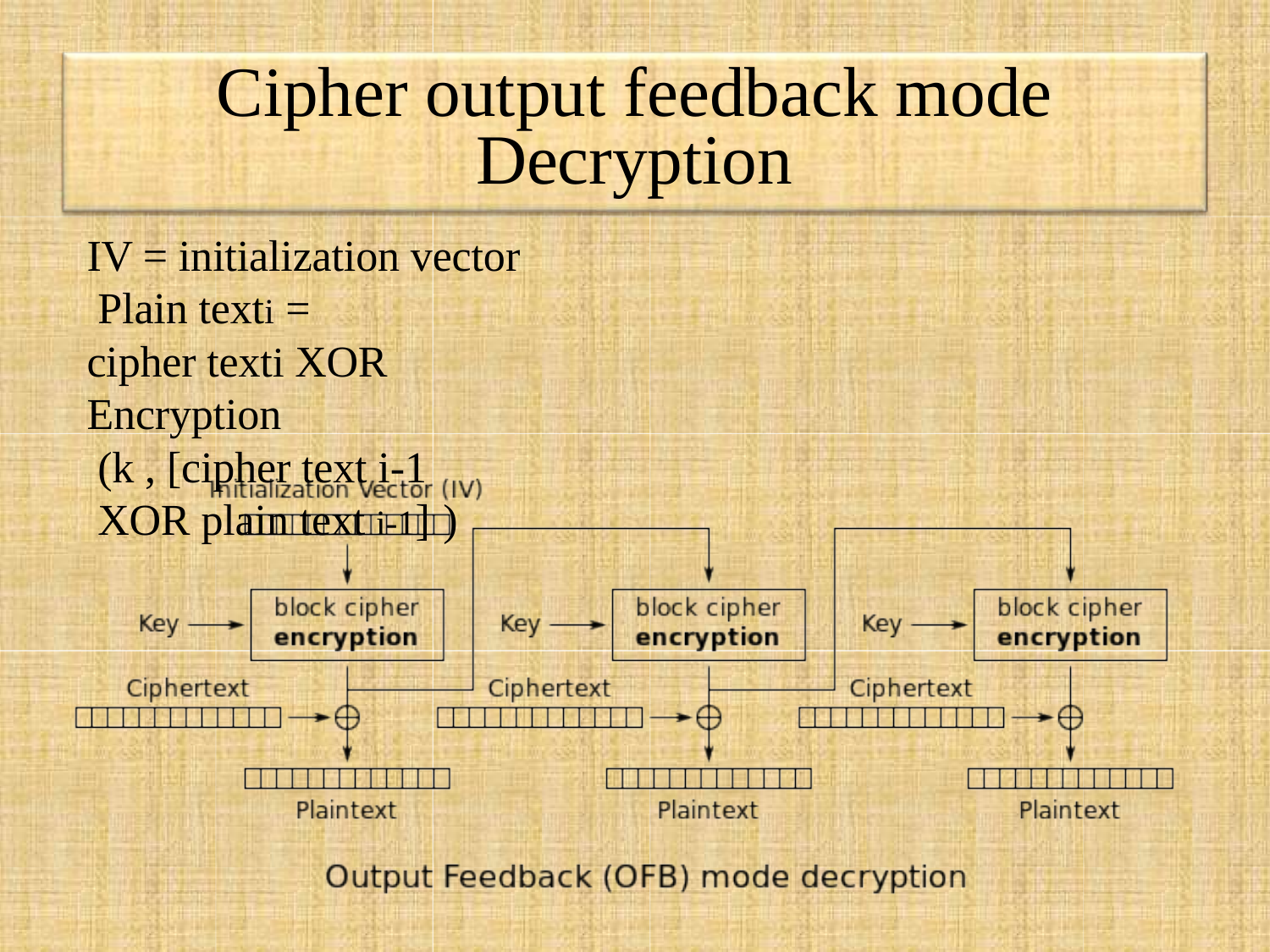

# Cipher output feedback mode  Decryption
IV = initialization vector  Plain texti =
cipher texti XOR Encryption
(k , [cipher text i-1 XOR plain text i-1] )